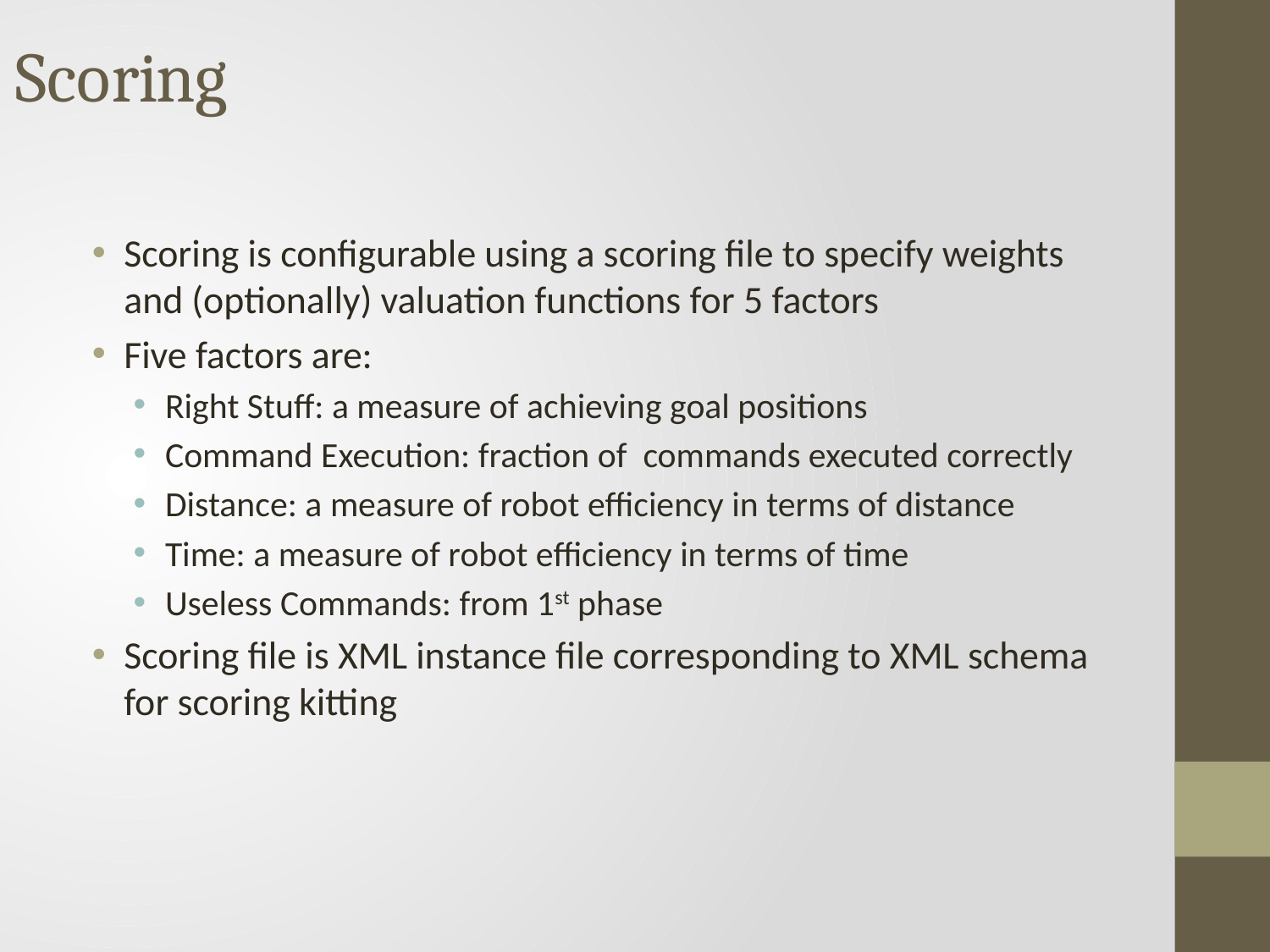

Scoring
Scoring is configurable using a scoring file to specify weights and (optionally) valuation functions for 5 factors
Five factors are:
Right Stuff: a measure of achieving goal positions
Command Execution: fraction of  commands executed correctly
Distance: a measure of robot efficiency in terms of distance
Time: a measure of robot efficiency in terms of time
Useless Commands: from 1st phase
Scoring file is XML instance file corresponding to XML schema for scoring kitting